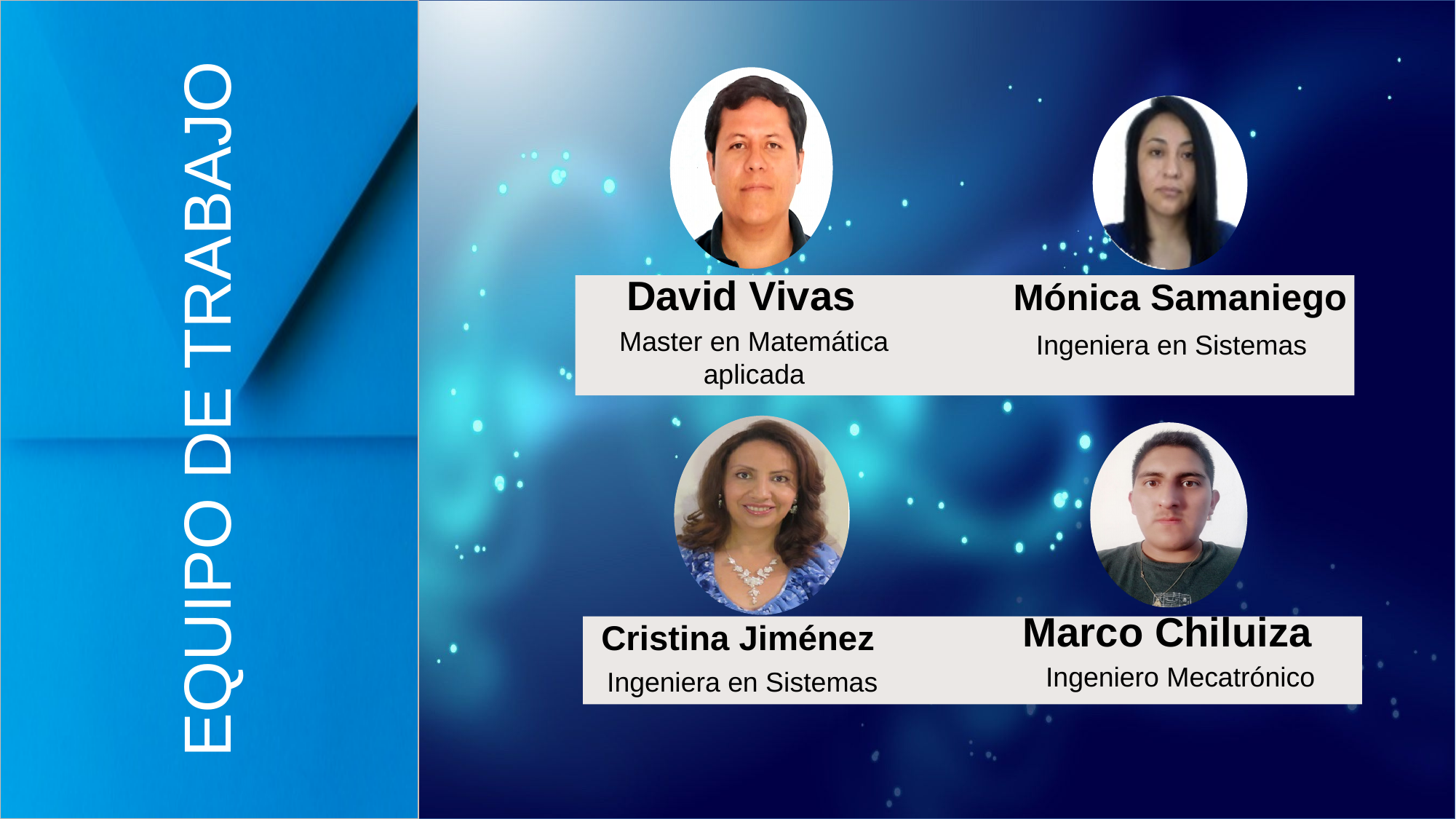

# EQUIPO DE TRABAJO

David Vivas
Mónica Samaniego

Master en Matemática aplicada
Ingeniera en Sistemas

Marco Chiluiza
Cristina Jiménez

Ingeniero Mecatrónico
Ingeniera en Sistemas